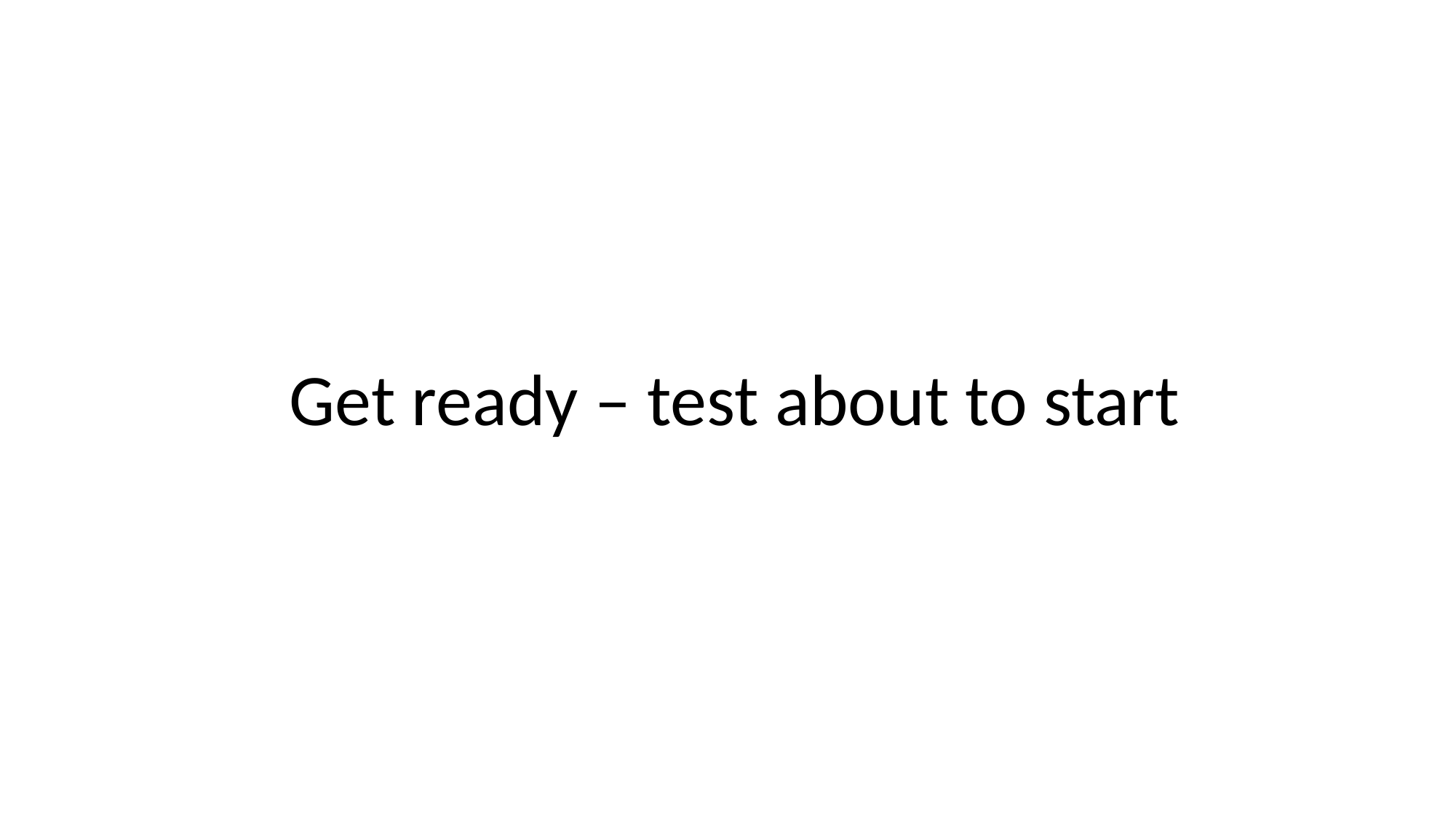

Get ready – test about to start